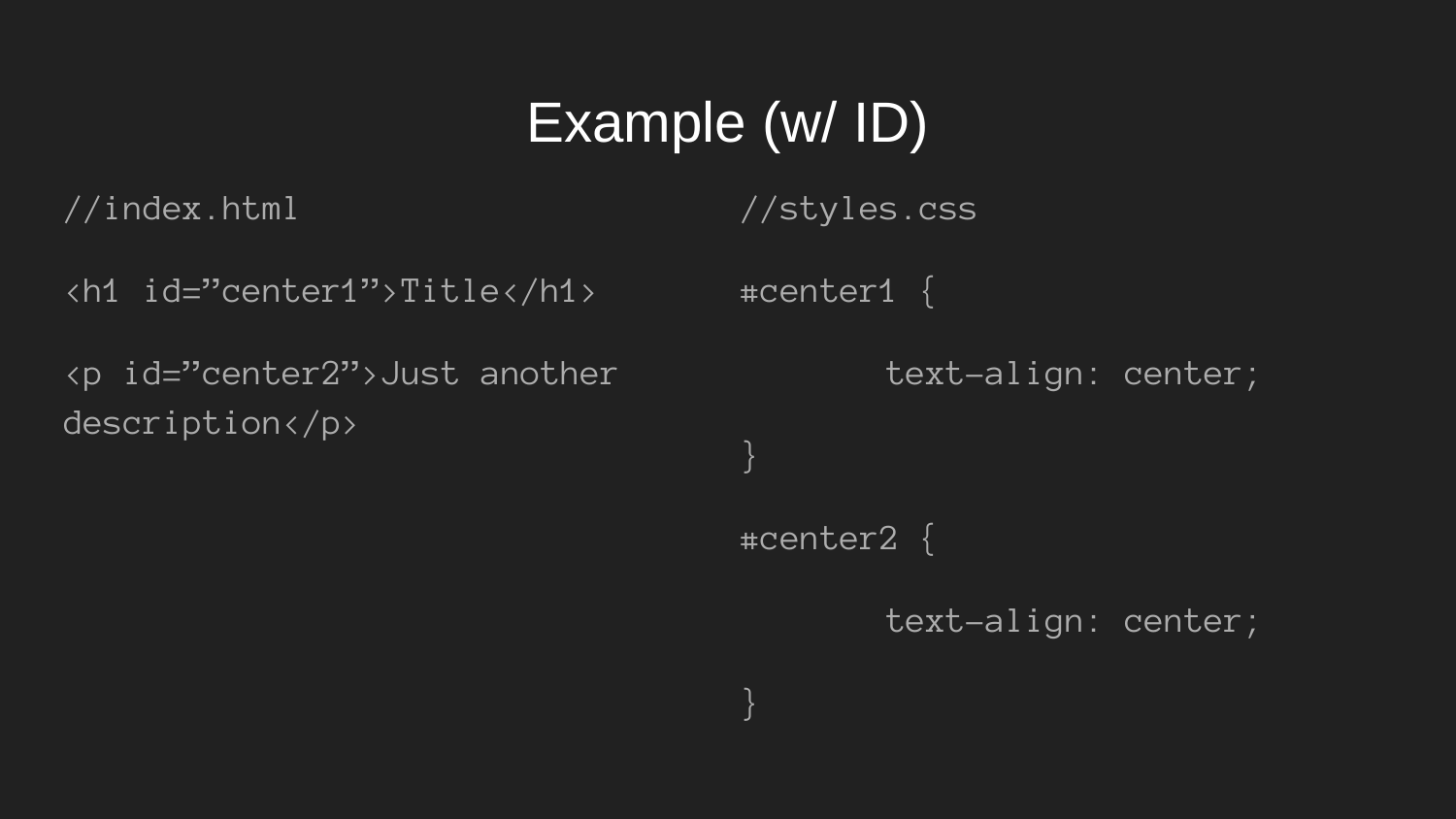

# Example (w/ ID)
//styles.css
#center1 {
	text-align: center;
}
#center2 {
	text-align: center;
}

//index.html
<h1 id=”center1”>Title</h1>
<p id=”center2”>Just another description</p>